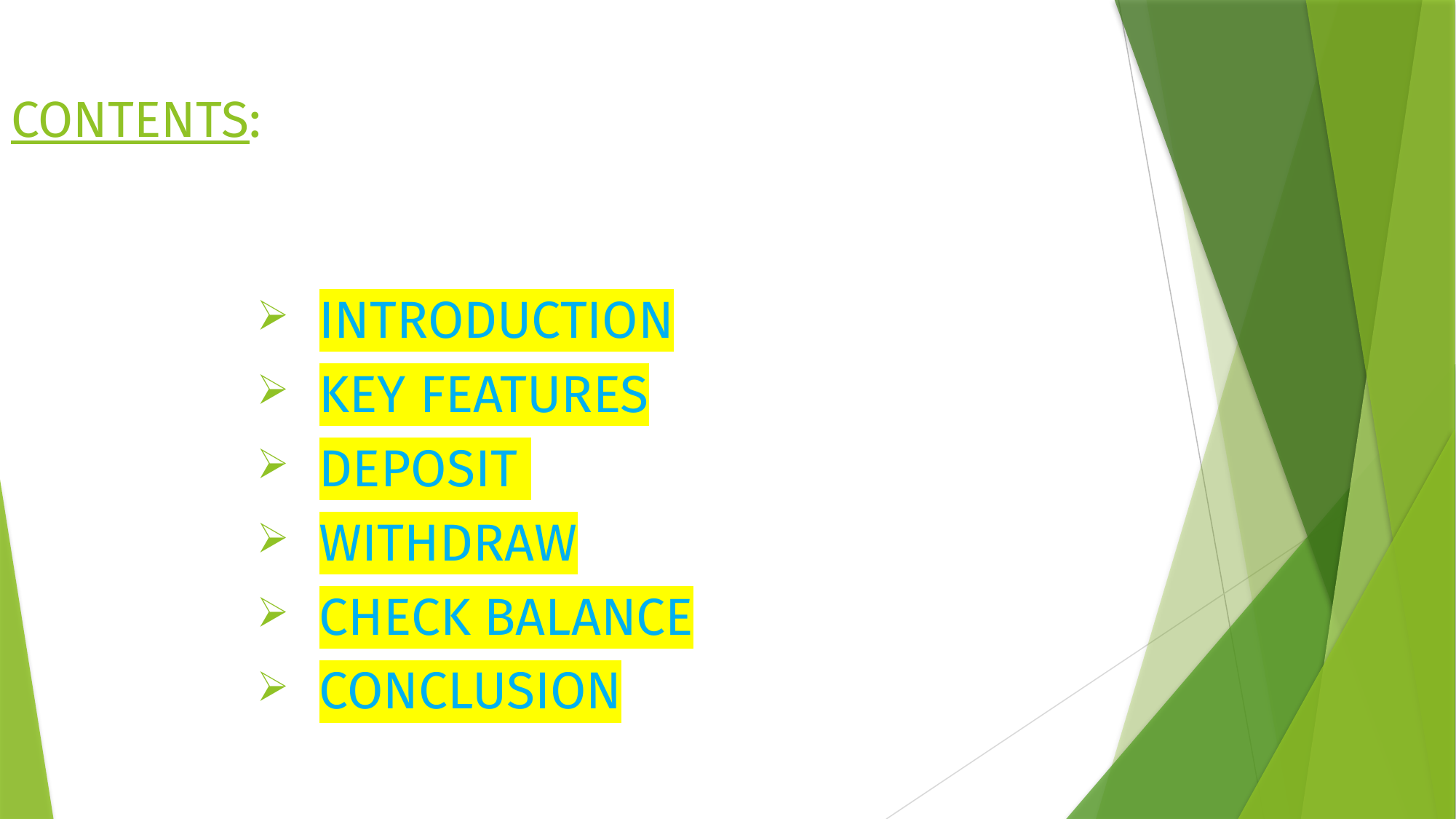

# CONTENTS:

INTRODUCTION
KEY FEATURES
DEPOSIT
WITHDRAW
CHECK BALANCE
CONCLUSION